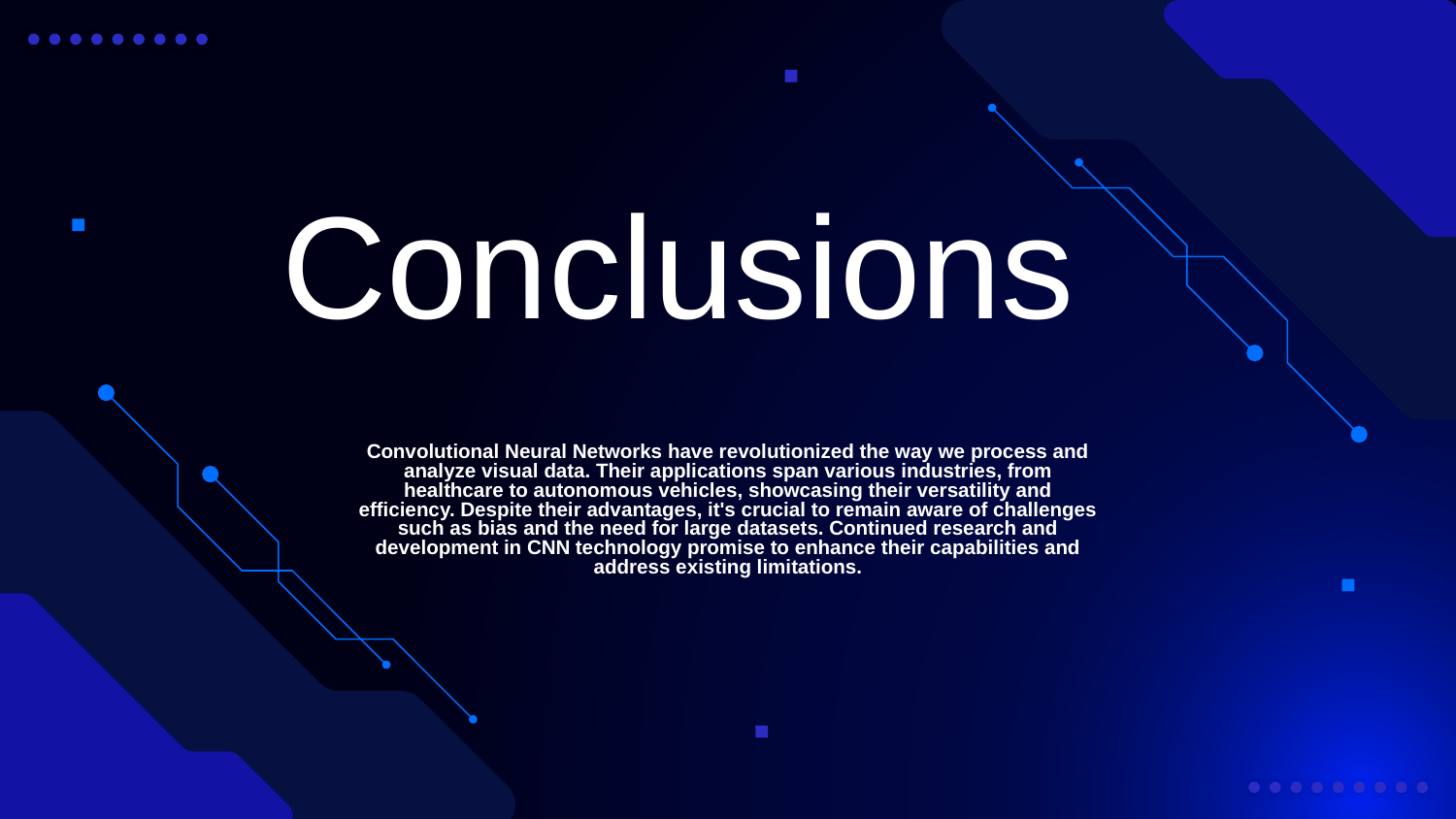

Conclusions
Convolutional Neural Networks have revolutionized the way we process and analyze visual data. Their applications span various industries, from healthcare to autonomous vehicles, showcasing their versatility and efficiency. Despite their advantages, it's crucial to remain aware of challenges such as bias and the need for large datasets. Continued research and development in CNN technology promise to enhance their capabilities and address existing limitations.